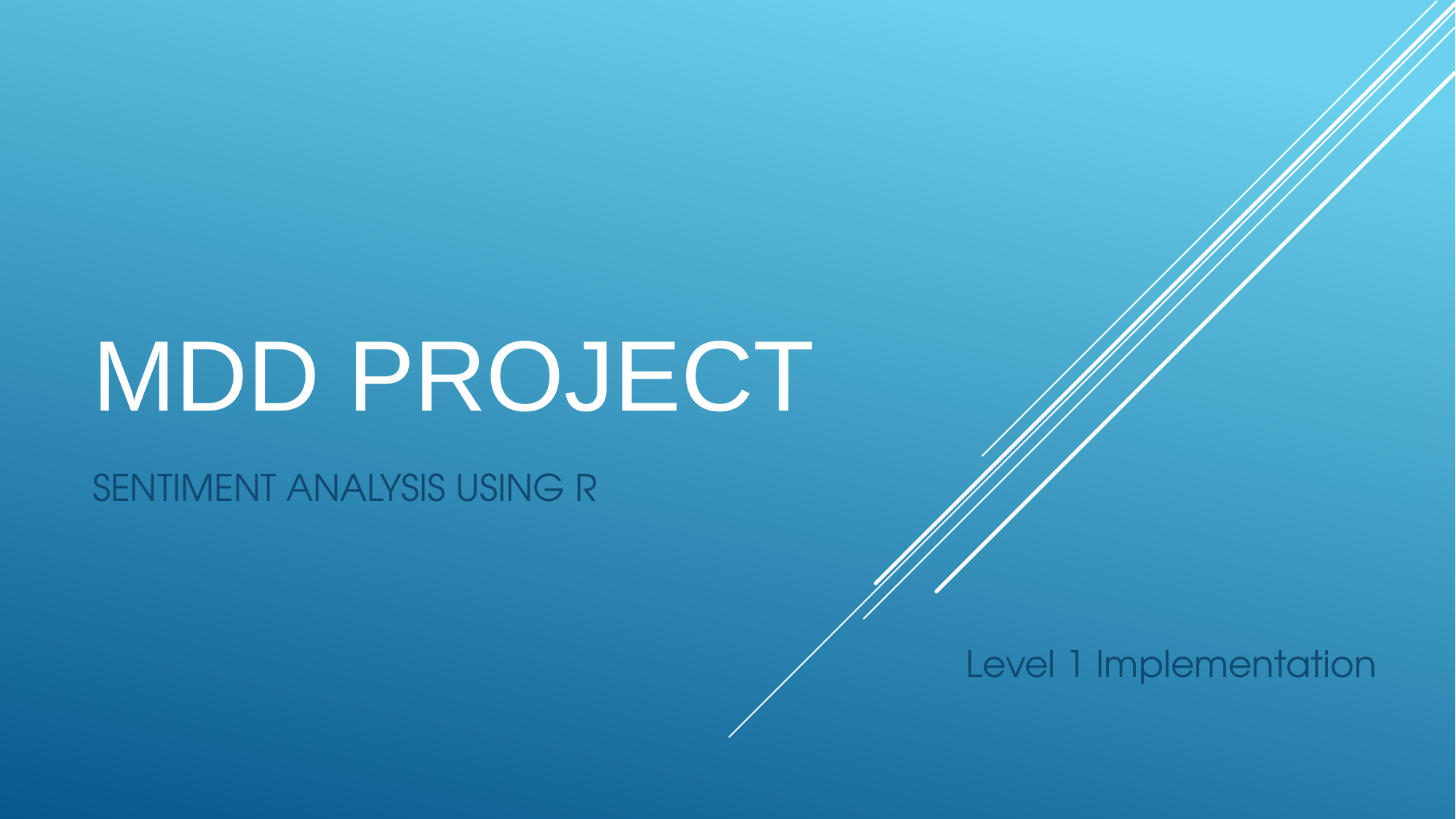

# MDD Project
SENTIMENT ANALYSIS USING R

Level 1 Implementation